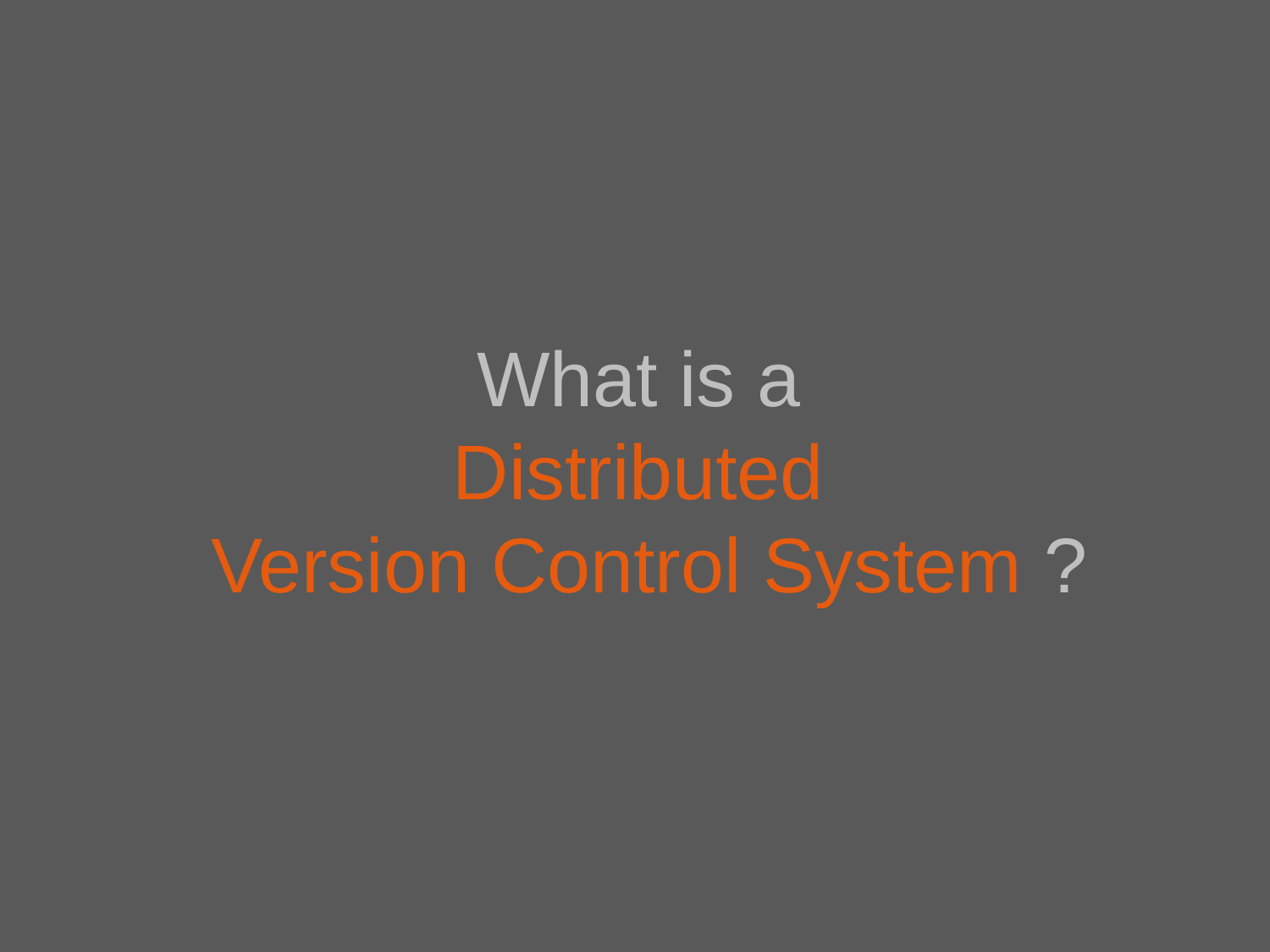

What is a
Distributed
Version Control System ?